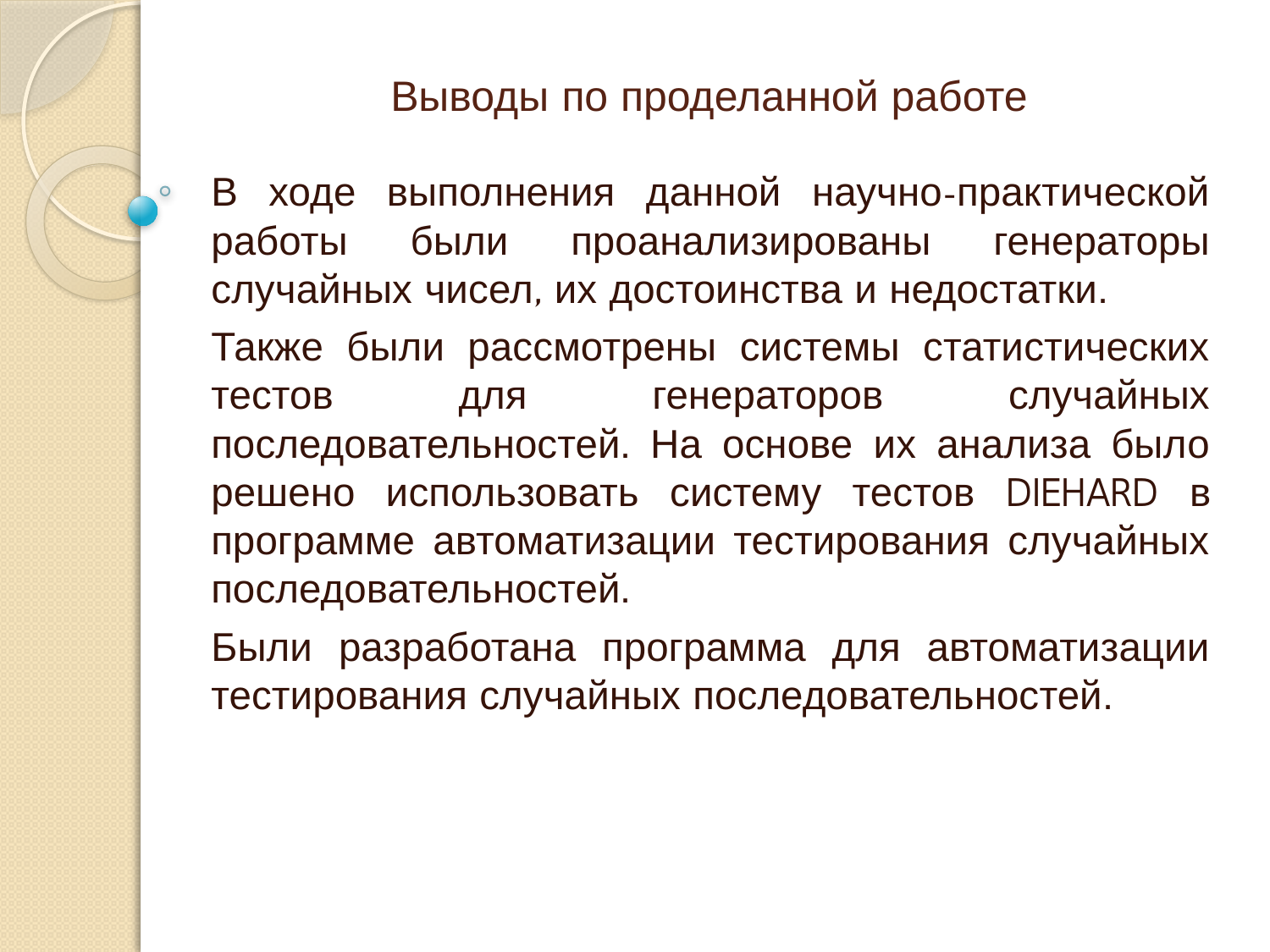

# Выводы по проделанной работе
В ходе выполнения данной научно-практической работы были проанализированы генераторы случайных чисел, их достоинства и недостатки.
Также были рассмотрены системы статистических тестов для генераторов случайных последовательностей. На основе их анализа было решено использовать систему тестов DIEHARD в программе автоматизации тестирования случайных последовательностей.
Были разработана программа для автоматизации тестирования случайных последовательностей.